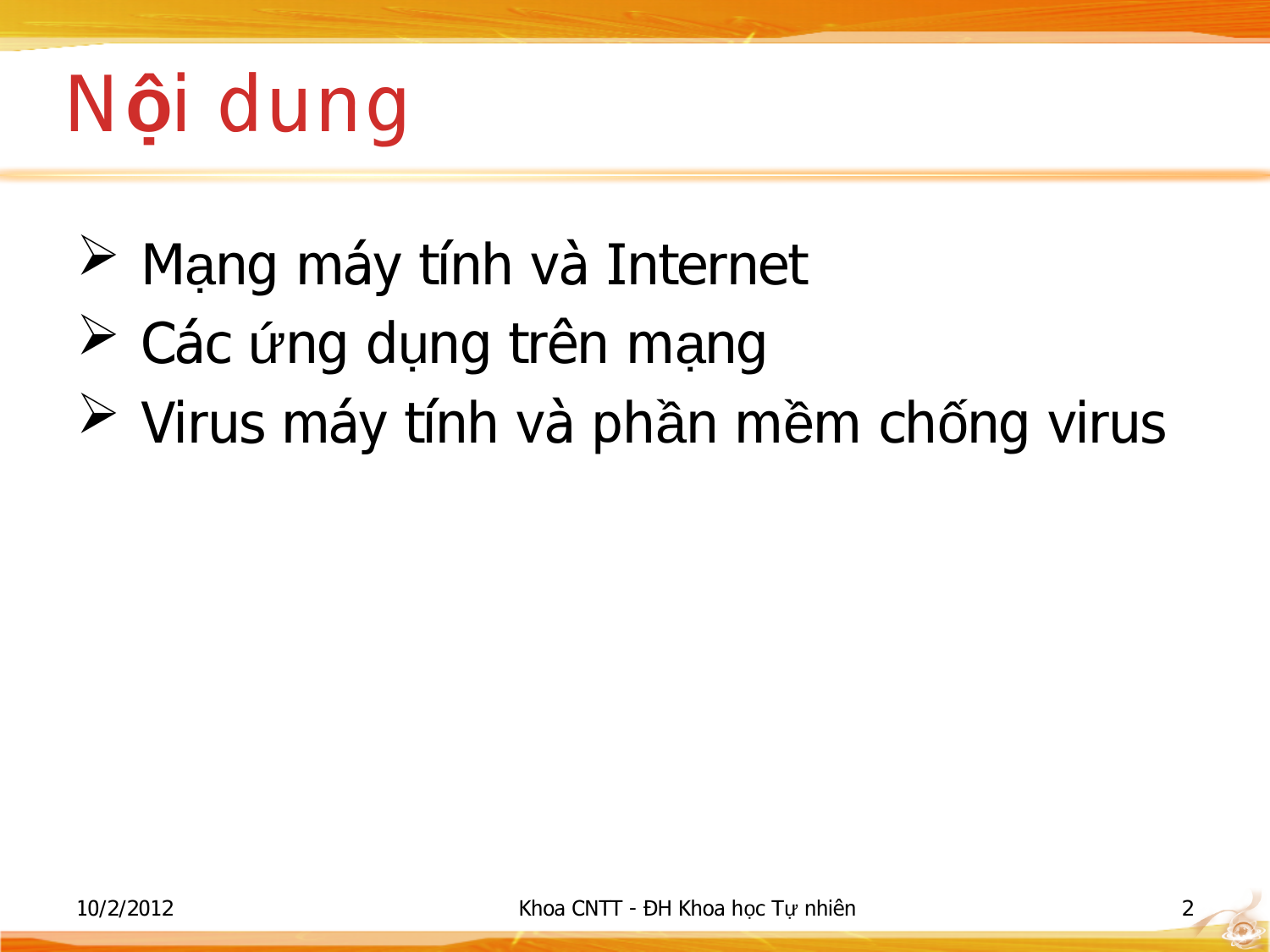

# Nội dung
 Mạng máy tính và Internet
 Các ứng dụng trên mạng
 Virus máy tính và phần mềm chống virus

10/2/2012
Khoa CNTT - ĐH Khoa học Tự nhiên
2